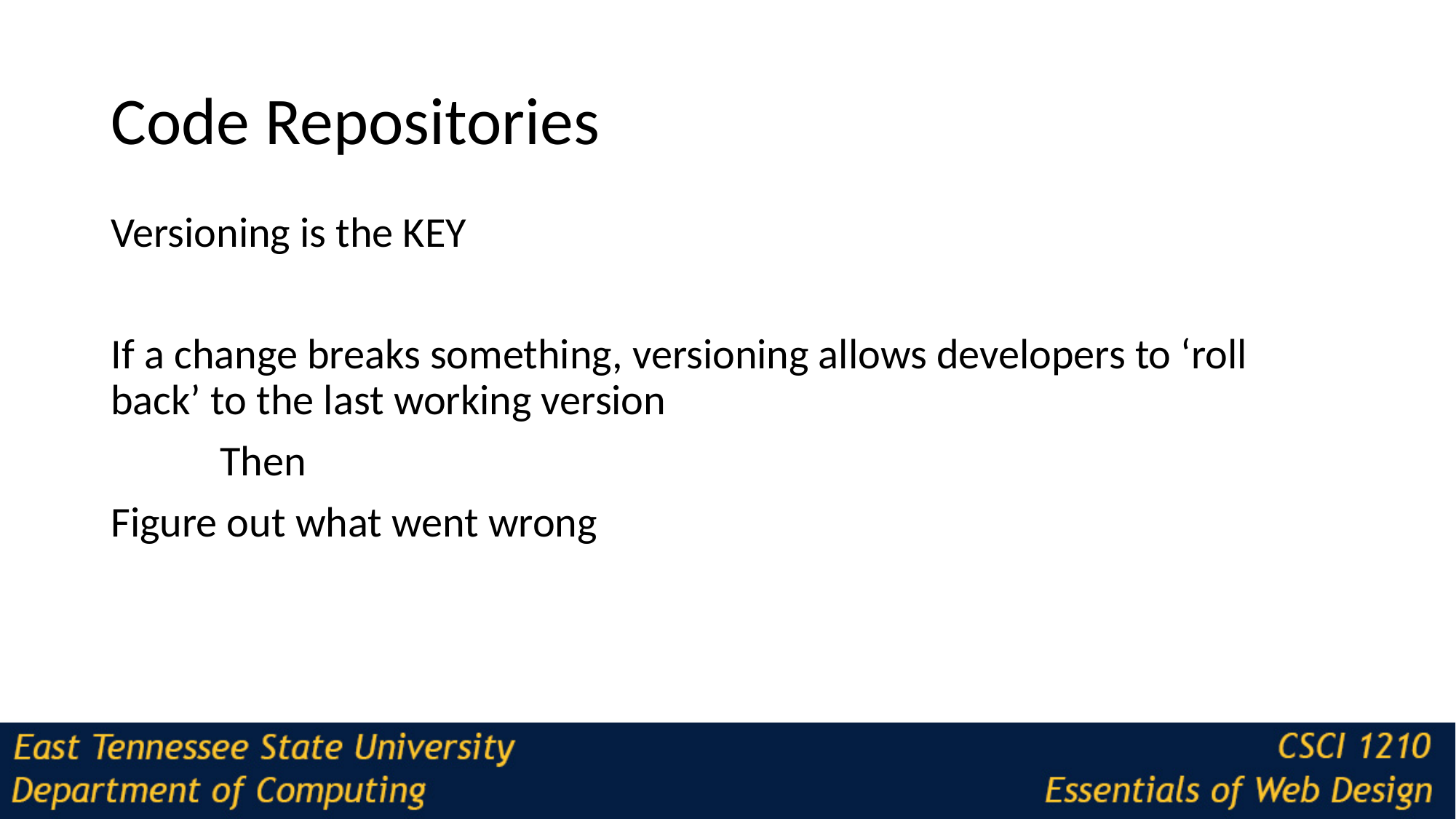

# Code Repositories
Versioning is the KEY

If a change breaks something, versioning allows developers to ‘roll back’ to the last working version
	Then
Figure out what went wrong